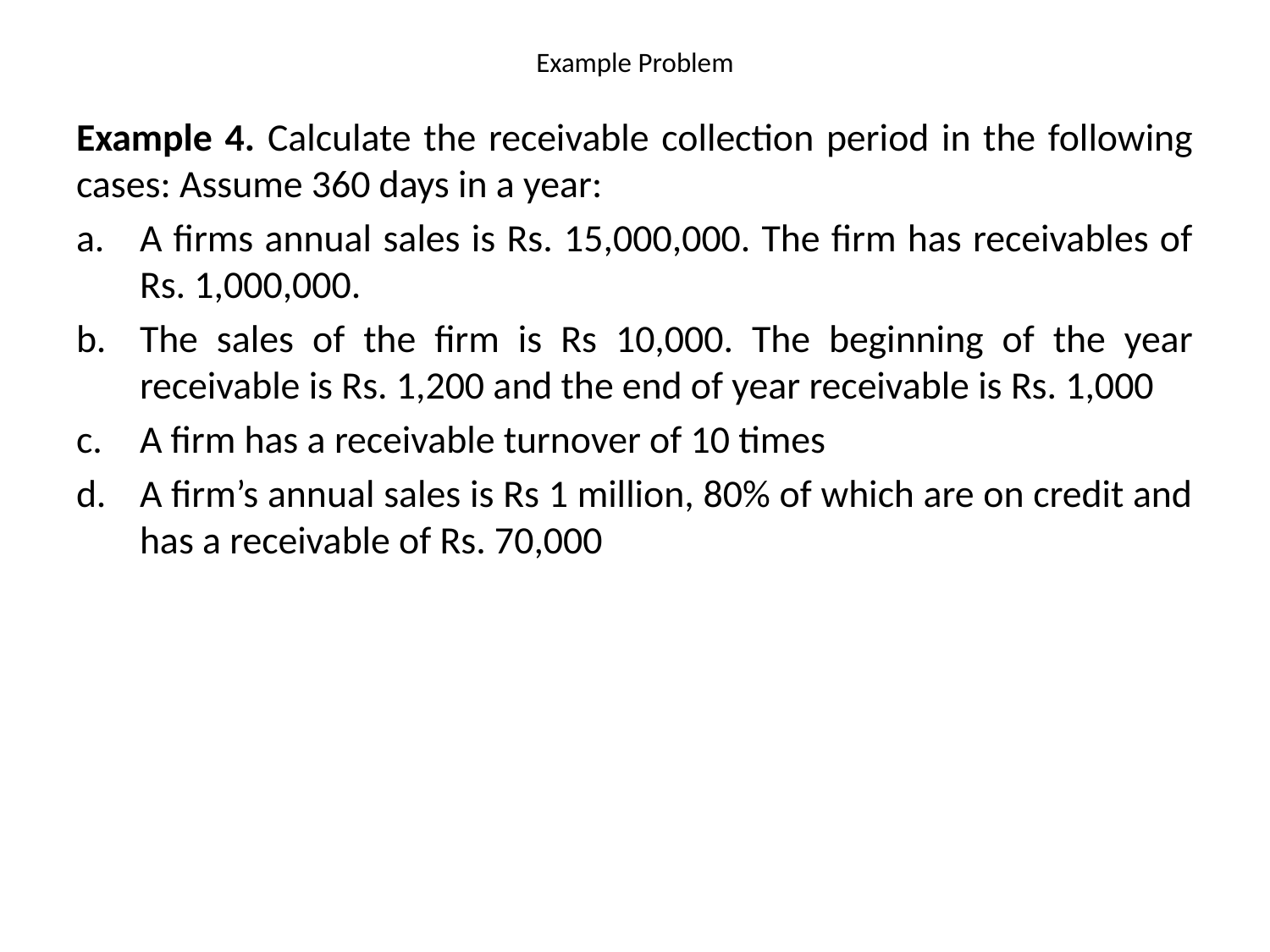

# Example Problem
Example 4. Calculate the receivable collection period in the following cases: Assume 360 days in a year:
A firms annual sales is Rs. 15,000,000. The firm has receivables of Rs. 1,000,000.
The sales of the firm is Rs 10,000. The beginning of the year receivable is Rs. 1,200 and the end of year receivable is Rs. 1,000
A firm has a receivable turnover of 10 times
A firm’s annual sales is Rs 1 million, 80% of which are on credit and has a receivable of Rs. 70,000